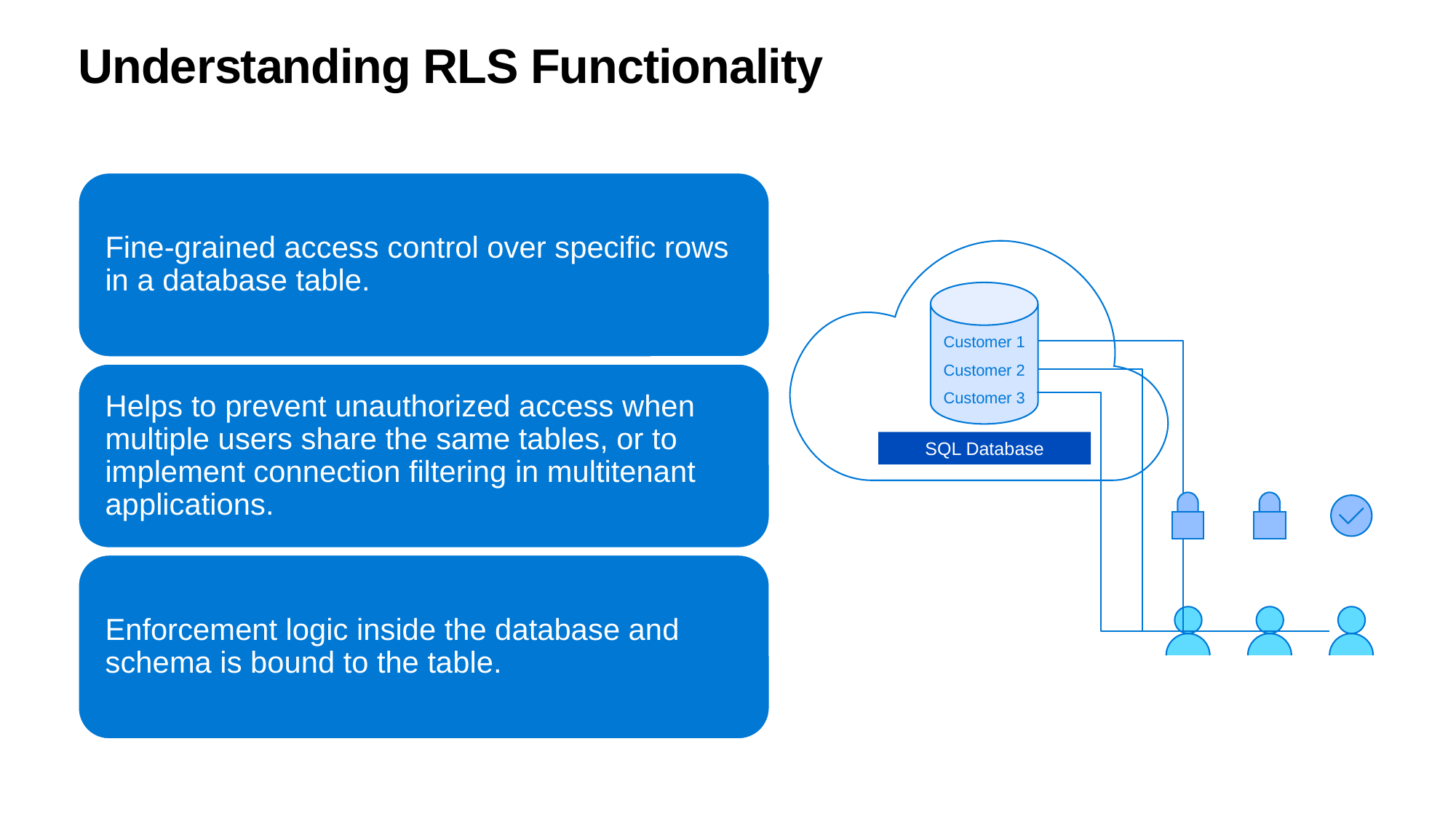

# Understanding RLS Functionality
Fine-grained access control over specific rows in a database table.
Helps to prevent unauthorized access when multiple users share the same tables, or to implement connection filtering in multitenant applications.
Enforcement logic inside the database and schema is bound to the table.

Customer 1
Customer 2
Customer 3
SQL Database